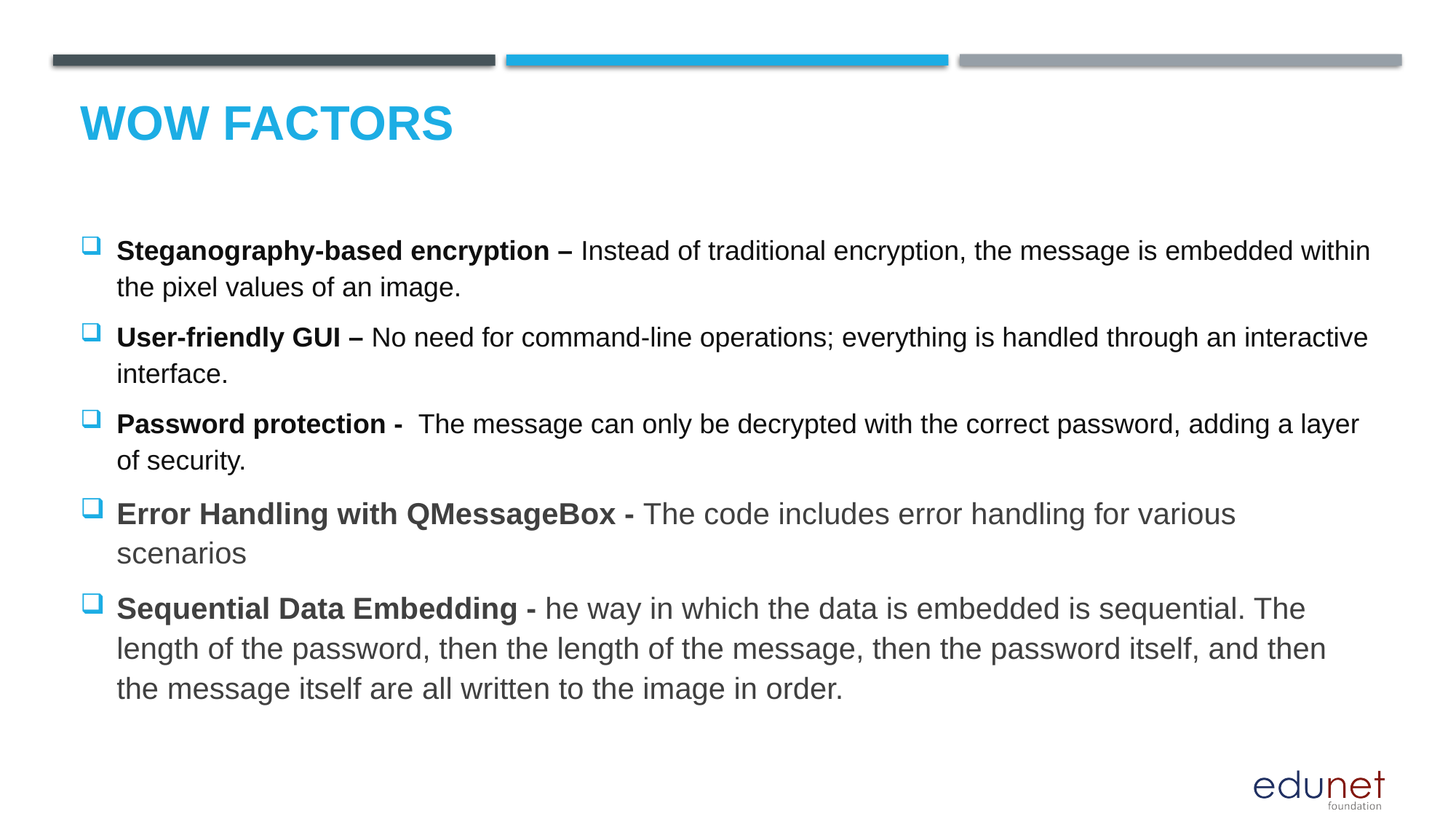

# Wow factors
Steganography-based encryption – Instead of traditional encryption, the message is embedded within the pixel values of an image.
User-friendly GUI – No need for command-line operations; everything is handled through an interactive interface.
Password protection -  The message can only be decrypted with the correct password, adding a layer of security.
Error Handling with QMessageBox - The code includes error handling for various scenarios
Sequential Data Embedding - he way in which the data is embedded is sequential. The length of the password, then the length of the message, then the password itself, and then the message itself are all written to the image in order.